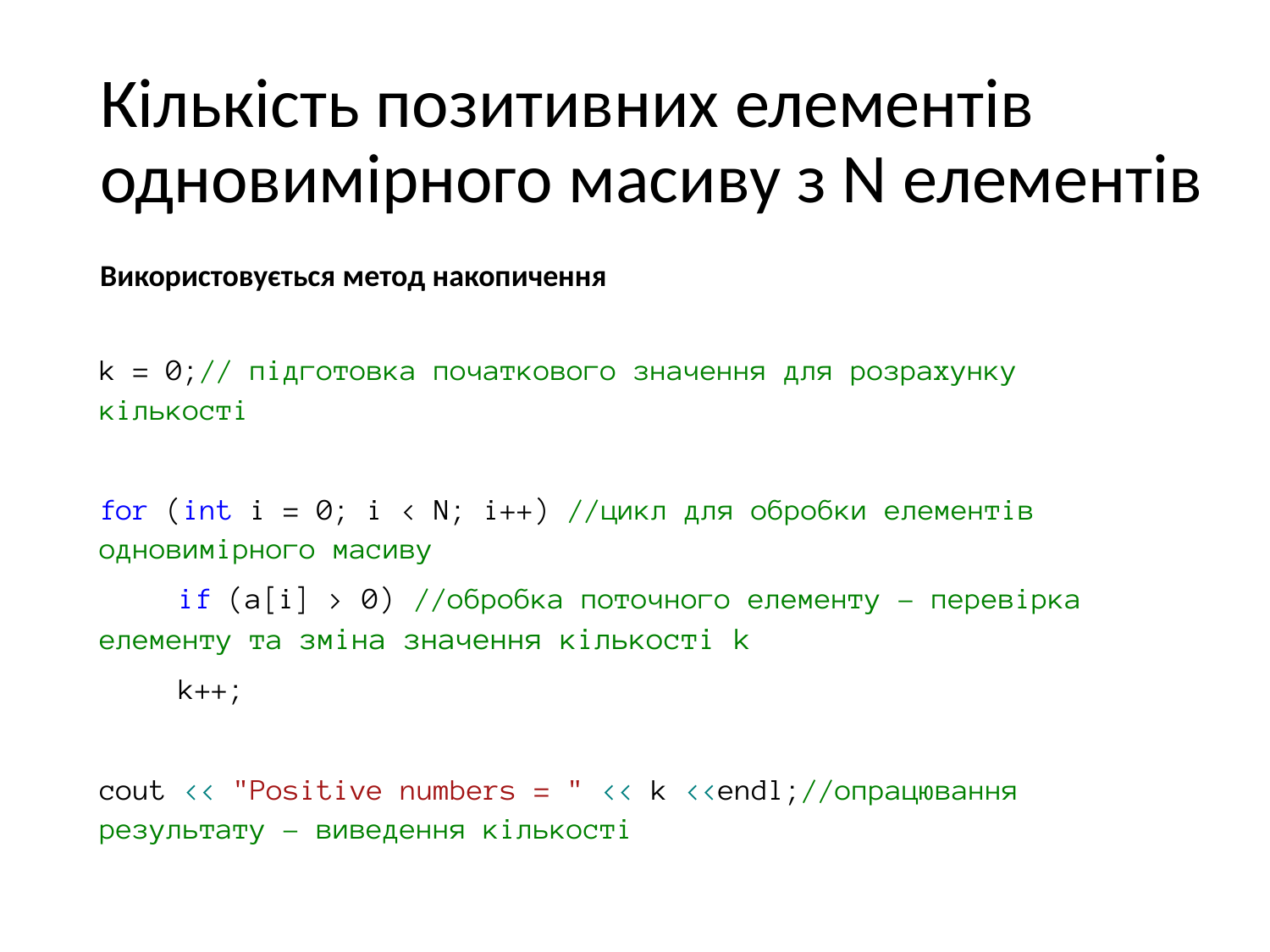

# Кількість позитивних елементів одновимірного масиву з N елементів
Використовується метод накопичення

k = 0;// підготовка початкового значення для розрахунку кількості

for (int i = 0; i < N; i++) //цикл для обробки елементів одновимірного масиву
	if (a[i] > 0) 	//обробка поточного елементу – перевірка елементу та зміна значення кількості k
		k++;

cout << "Positive numbers = " << k <<endl;//опрацювання результату – виведення кількості